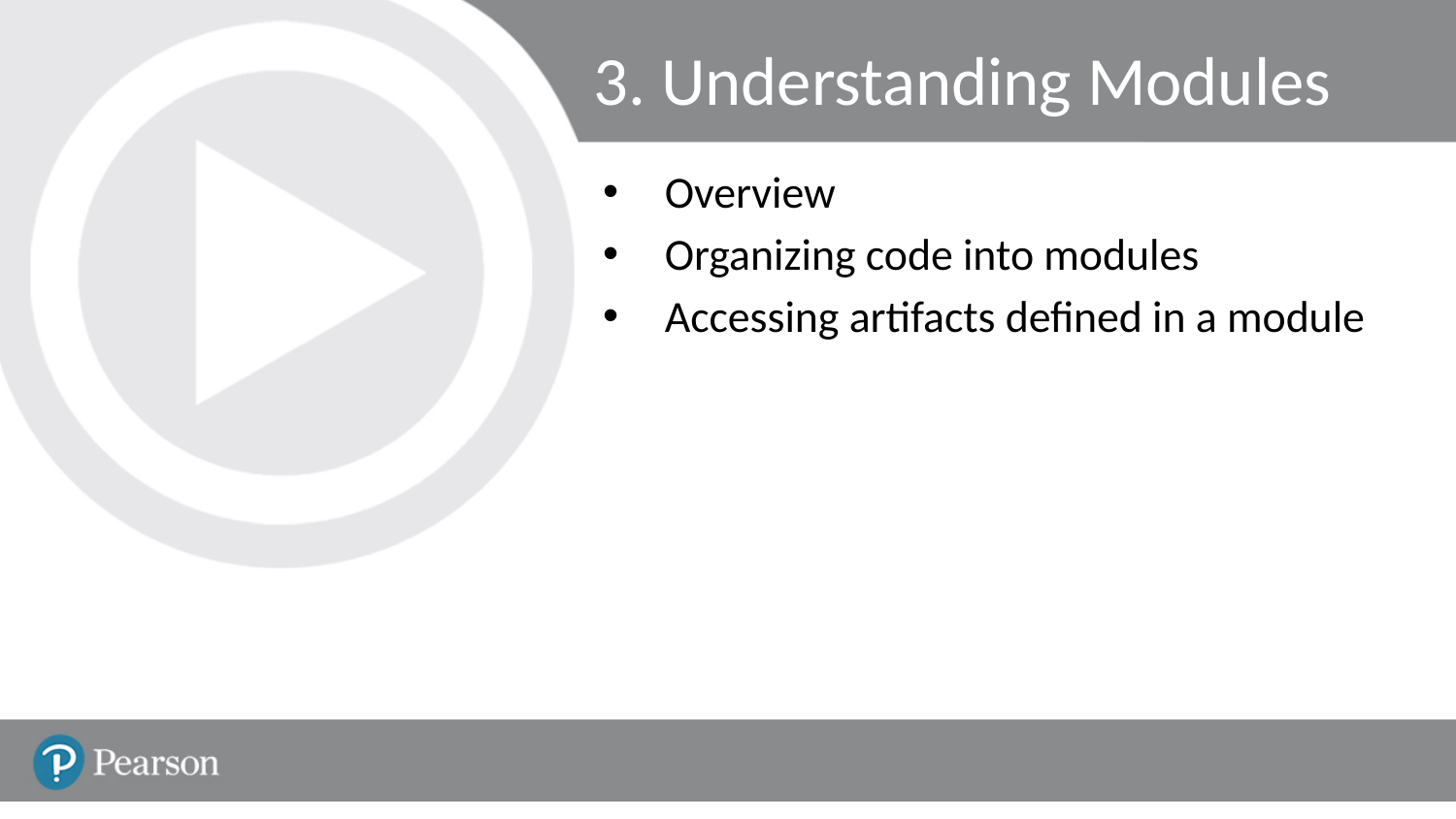

# 3. Understanding Modules
Overview
Organizing code into modules
Accessing artifacts defined in a module